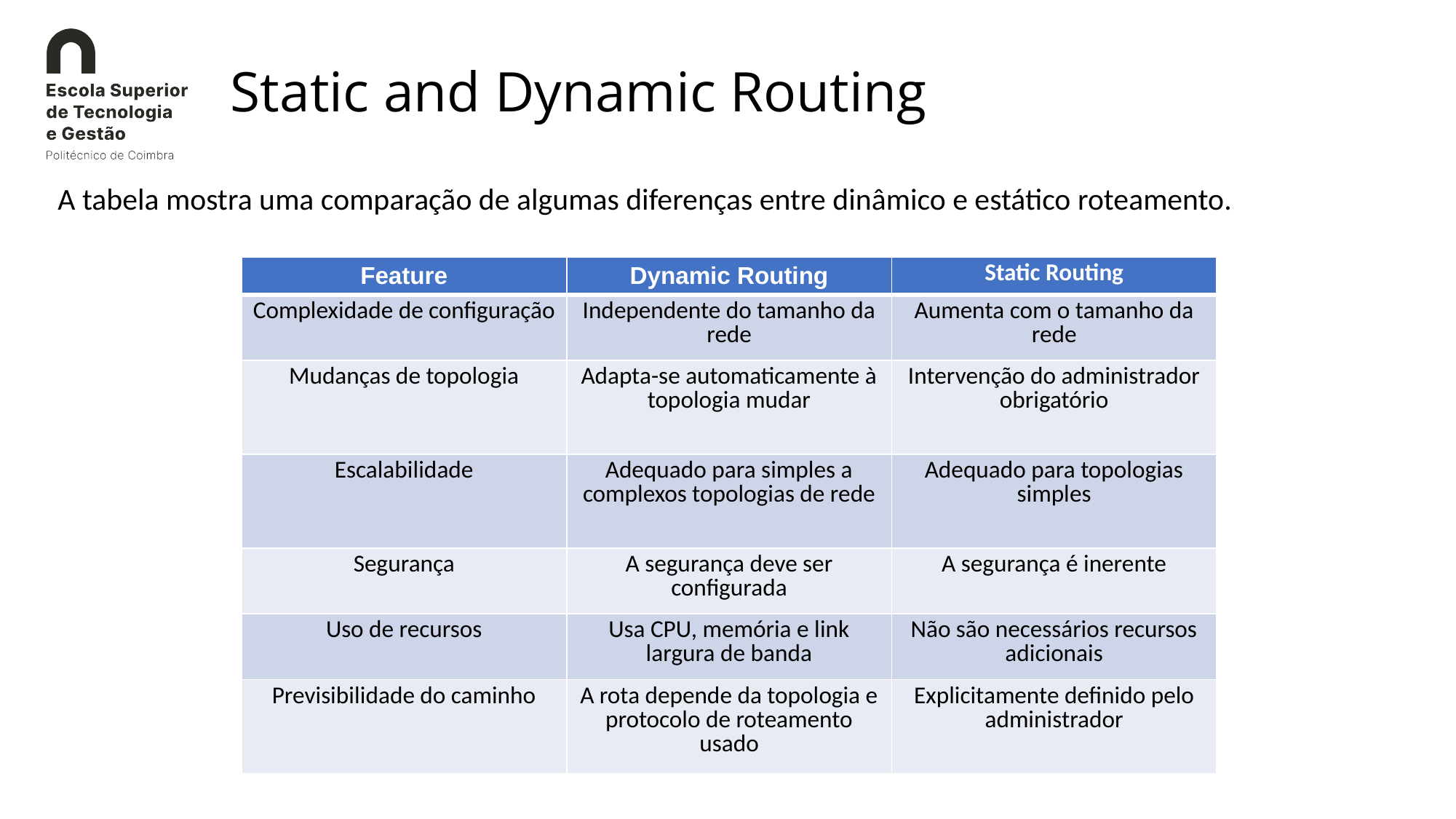

# Static and Dynamic Routing
A tabela mostra uma comparação de algumas diferenças entre dinâmico e estático roteamento.

| Feature | Dynamic Routing | Static Routing |
| --- | --- | --- |
| Complexidade de configuração | Independente do tamanho da rede | Aumenta com o tamanho da rede |
| Mudanças de topologia | Adapta-se automaticamente à topologia mudar | Intervenção do administrador obrigatório |
| Escalabilidade | Adequado para simples a complexos topologias de rede | Adequado para topologias simples |
| Segurança | A segurança deve ser configurada | A segurança é inerente |
| Uso de recursos | Usa CPU, memória e link largura de banda | Não são necessários recursos adicionais |
| Previsibilidade do caminho | A rota depende da topologia e protocolo de roteamento usado | Explicitamente definido pelo administrador |